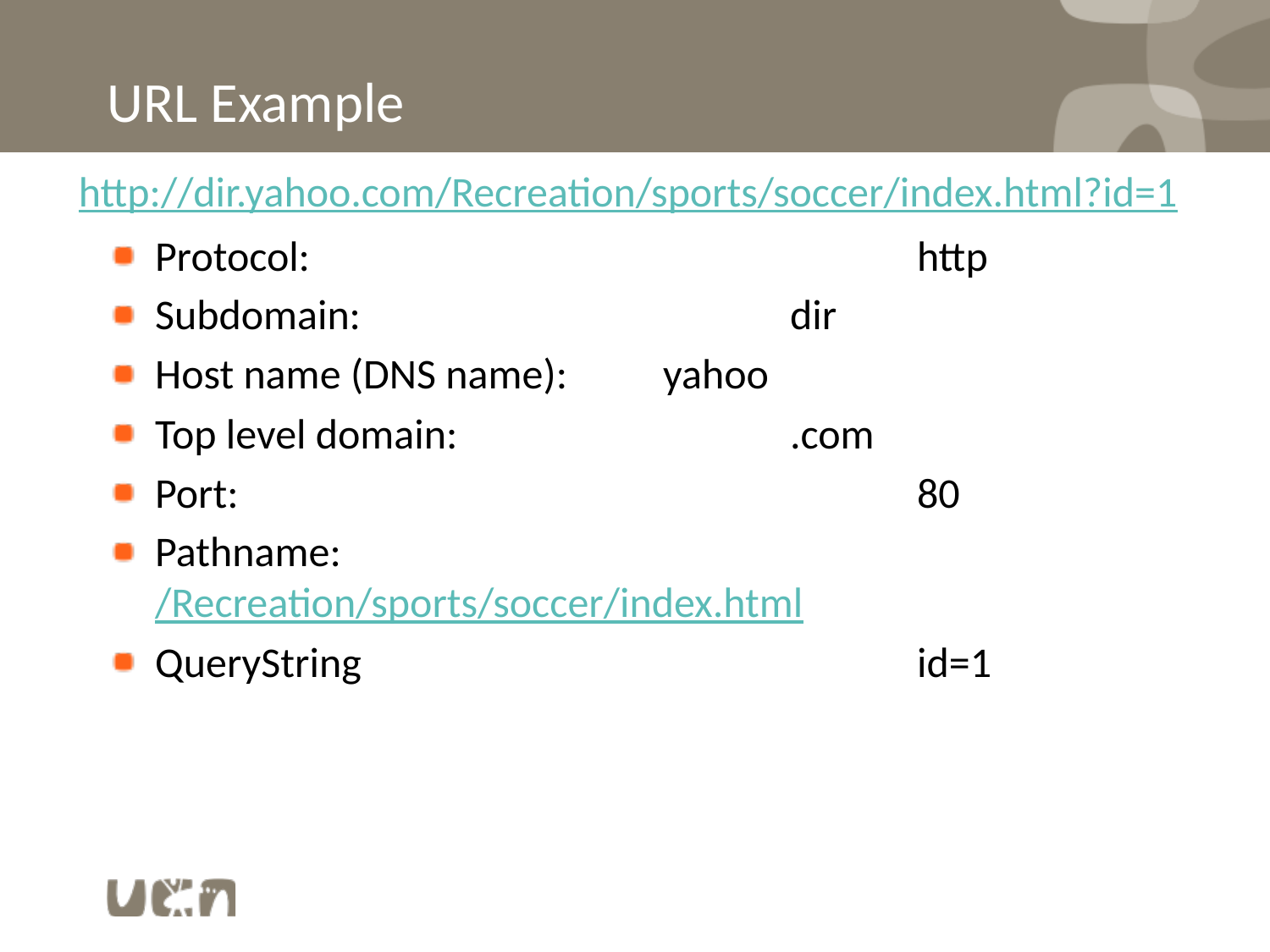

# URL Example
http://dir.yahoo.com/Recreation/sports/soccer/index.html?id=1

Protocol: 					http
Subdomain: 				dir
Host name (DNS name):	yahoo
Top level domain:			.com
Port:						80
Pathname: 			/Recreation/sports/soccer/index.html
QueryString					id=1